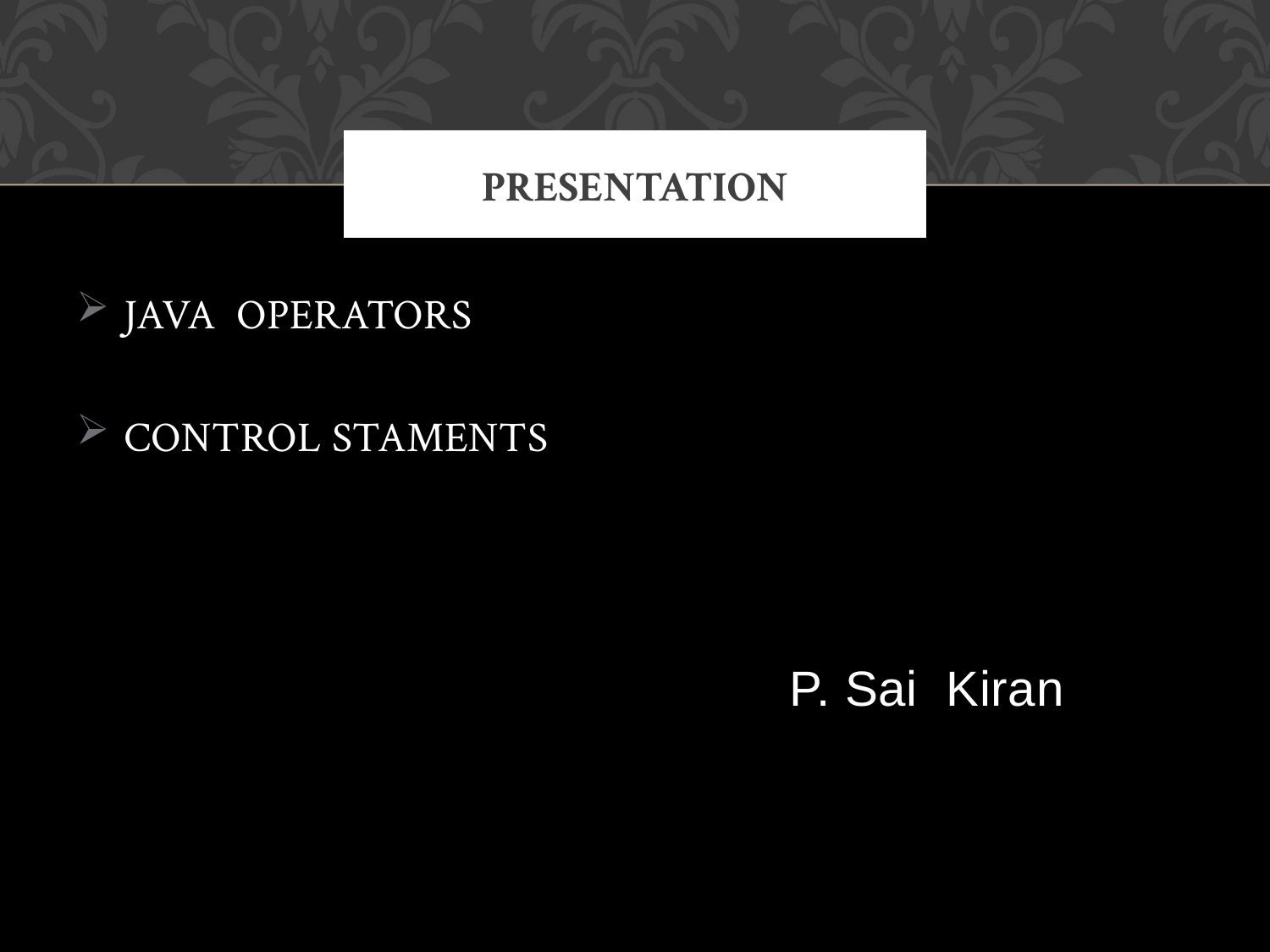

# Presentation
JAVA  OPERATORS

CONTROL STAMENTS

P. Sai  Kiran